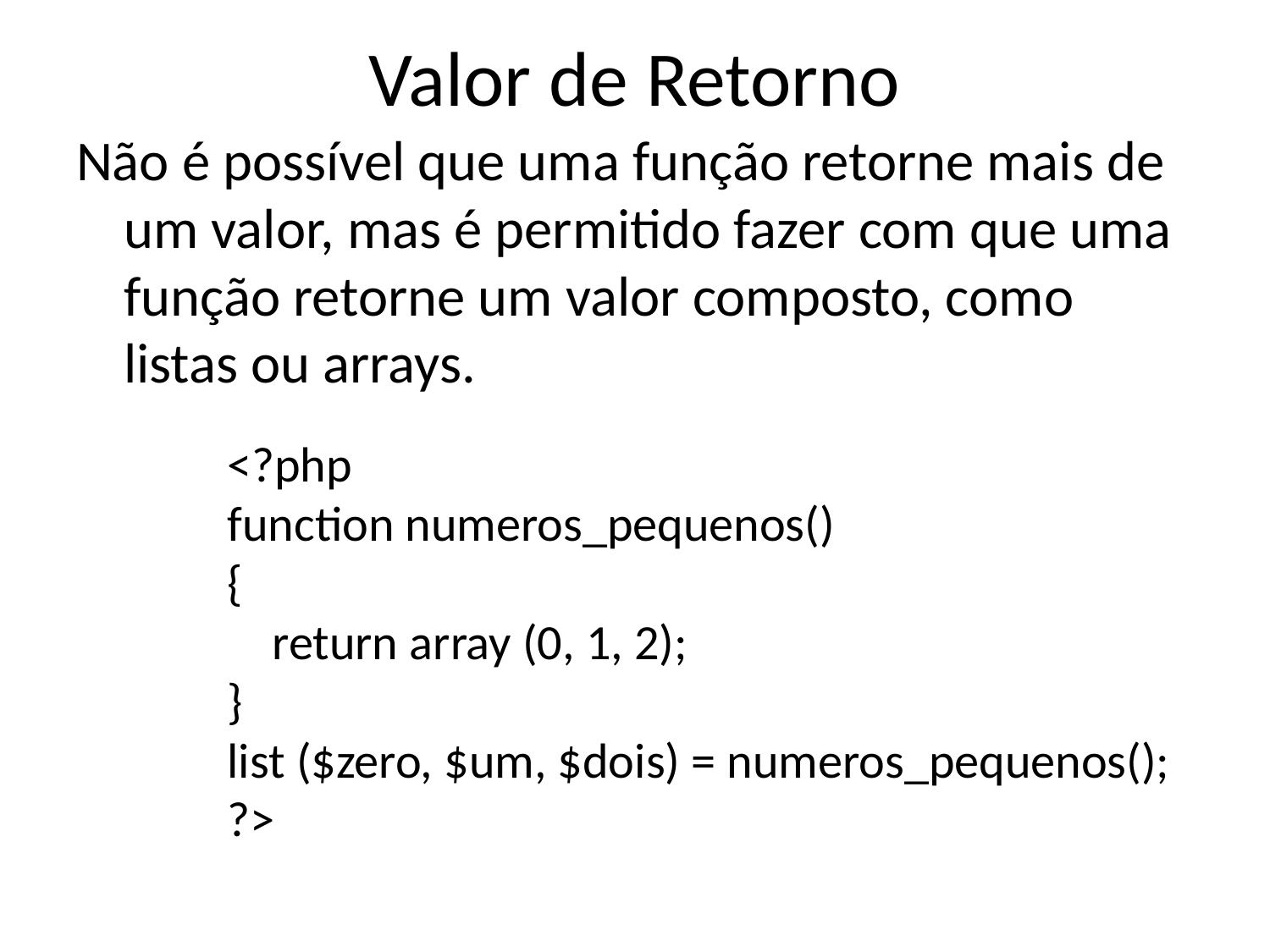

# Valor de Retorno
Não é possível que uma função retorne mais de um valor, mas é permitido fazer com que uma função retorne um valor composto, como listas ou arrays.
<?php
function numeros_pequenos()
{
    return array (0, 1, 2);
}
list ($zero, $um, $dois) = numeros_pequenos();
?>